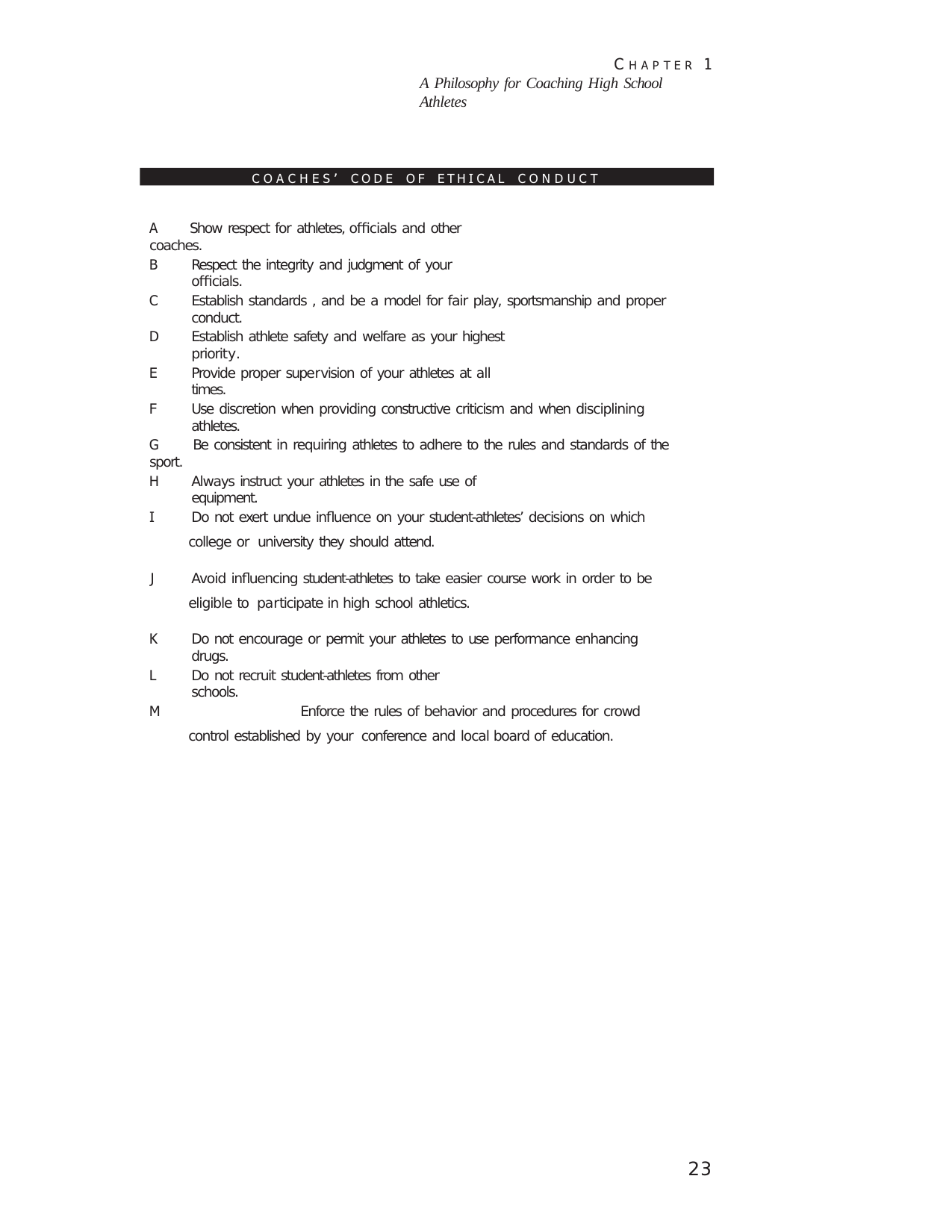

C H A P T E R   1
A Philosophy for Coaching High School Athletes
COACHES’ CODE OF ETHICAL CONDUCT
A	Show respect for athletes, officials and other coaches.
B
Respect the integrity and judgment of your officials.
C
Establish standards , and be a model for fair play, sportsmanship and proper conduct.
D
Establish athlete safety and welfare as your highest priority.
E
Provide proper supervision of your athletes at all times.
F
Use discretion when providing constructive criticism and when disciplining athletes.
G	Be consistent in requiring athletes to adhere to the rules and standards of the sport.
H
Always instruct your athletes in the safe use of equipment.
Do not exert undue influence on your student-athletes’ decisions on which college or  university they should attend.
I
Avoid influencing student-athletes to take easier course work in order to be eligible to  participate in high school athletics.
J
K
Do not encourage or permit your athletes to use performance enhancing drugs.
L
Do not recruit student-athletes from other schools.
M		Enforce the rules of behavior and procedures for crowd control established by your  conference and local board of education.
23